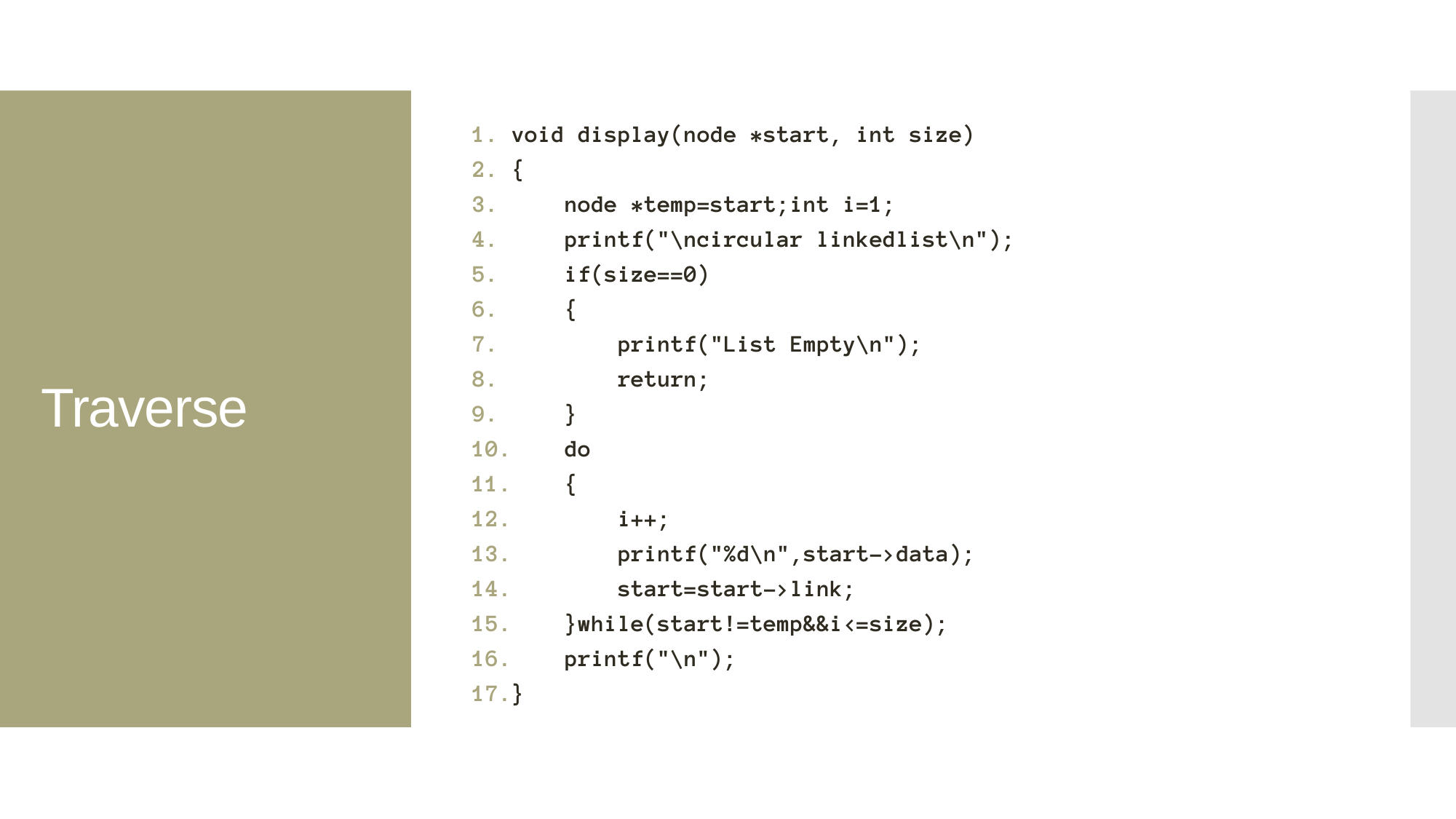

void display(node *start, int size)
{
    node *temp=start;int i=1;
    printf("\ncircular linkedlist\n");
    if(size==0)
    {
        printf("List Empty\n");
        return;
    }
    do
    {
        i++;
        printf("%d\n",start->data);
        start=start->link;
    }while(start!=temp&&i<=size);
    printf("\n");
}
# Traverse